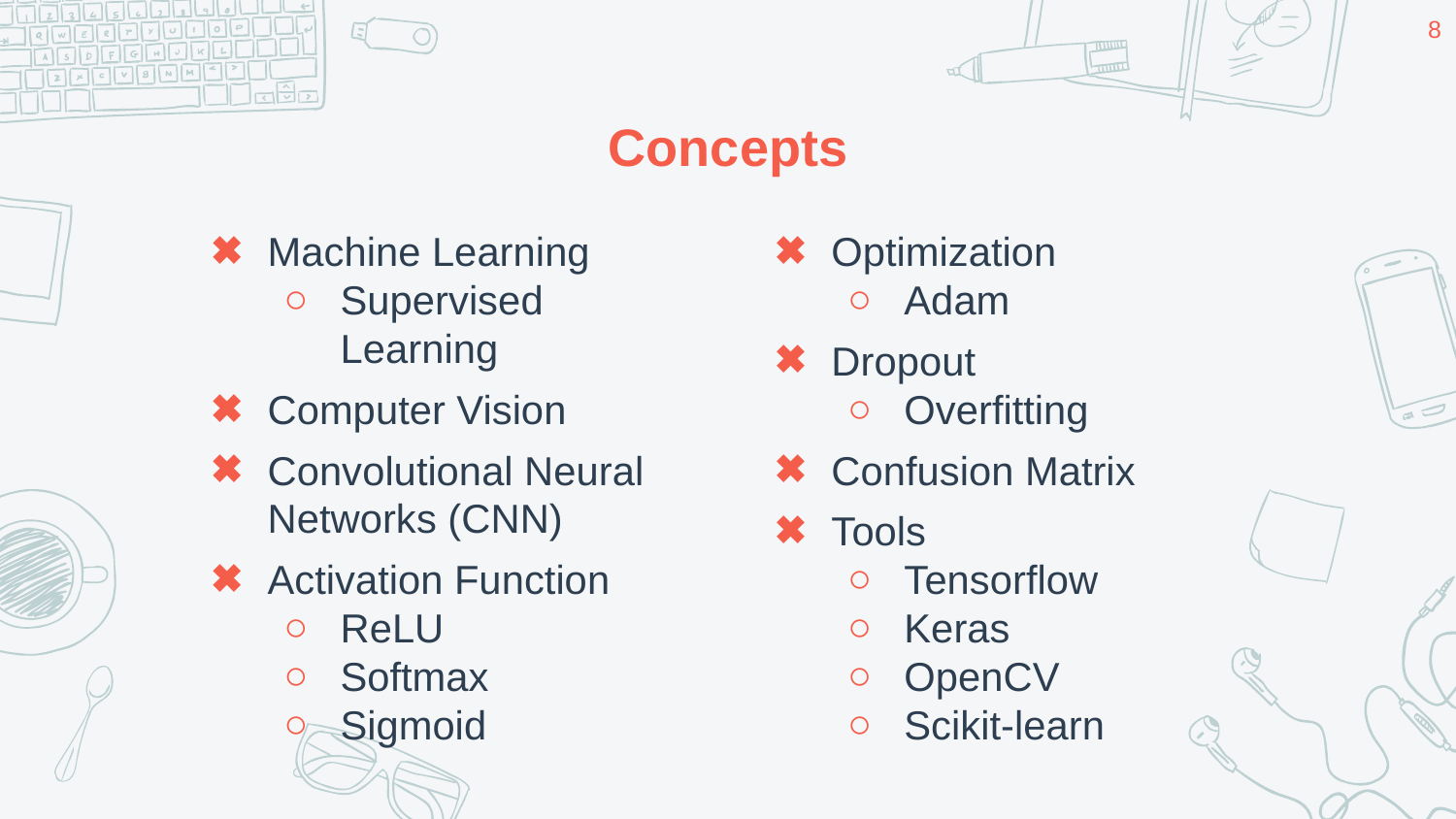

8
# Concepts
Machine Learning
Supervised Learning
Computer Vision
Convolutional Neural Networks (CNN)
Activation Function
ReLU
Softmax
Sigmoid
Optimization
Adam
Dropout
Overfitting
Confusion Matrix
Tools
Tensorflow
Keras
OpenCV
Scikit-learn